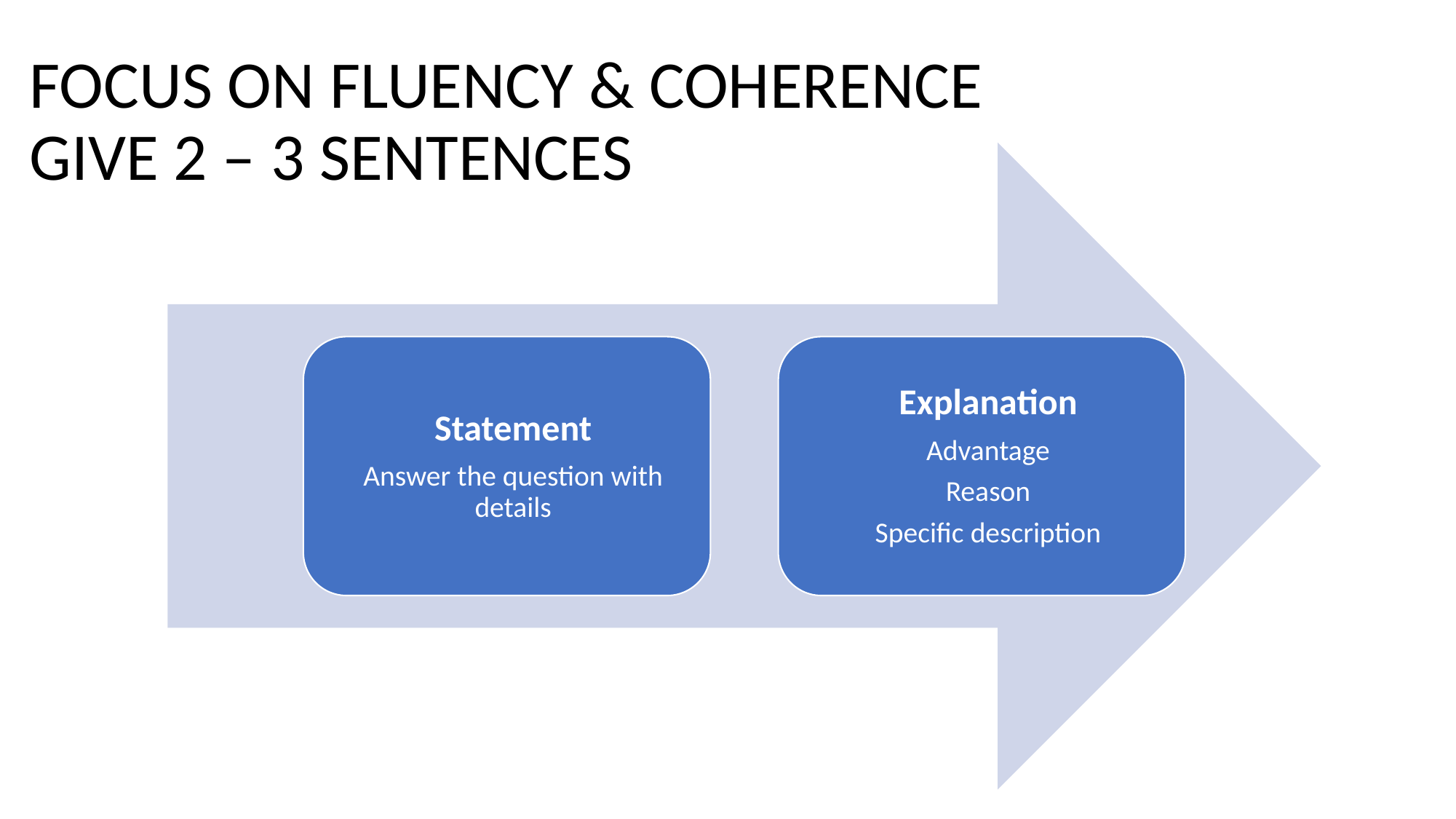

# FOCUS ON FLUENCY & COHERENCE GIVE 2 – 3 SENTENCES
Statement
Answer the question with details
Explanation
Advantage
Reason
Specific description